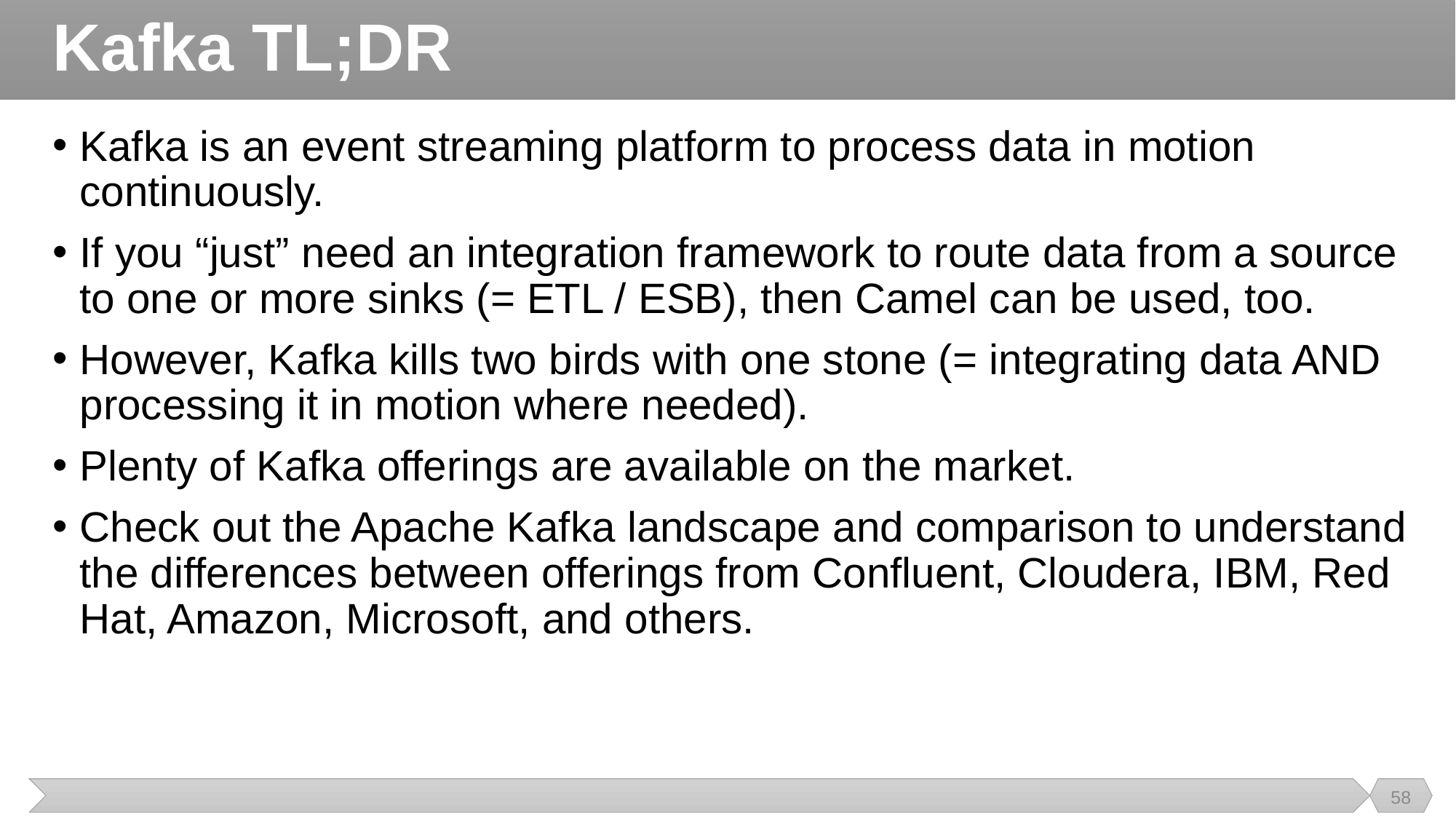

# Kafka TL;DR
Kafka is an event streaming platform to process data in motion continuously.
If you “just” need an integration framework to route data from a source to one or more sinks (= ETL / ESB), then Camel can be used, too.
However, Kafka kills two birds with one stone (= integrating data AND processing it in motion where needed).
Plenty of Kafka offerings are available on the market.
Check out the Apache Kafka landscape and comparison to understand the differences between offerings from Confluent, Cloudera, IBM, Red Hat, Amazon, Microsoft, and others.
58